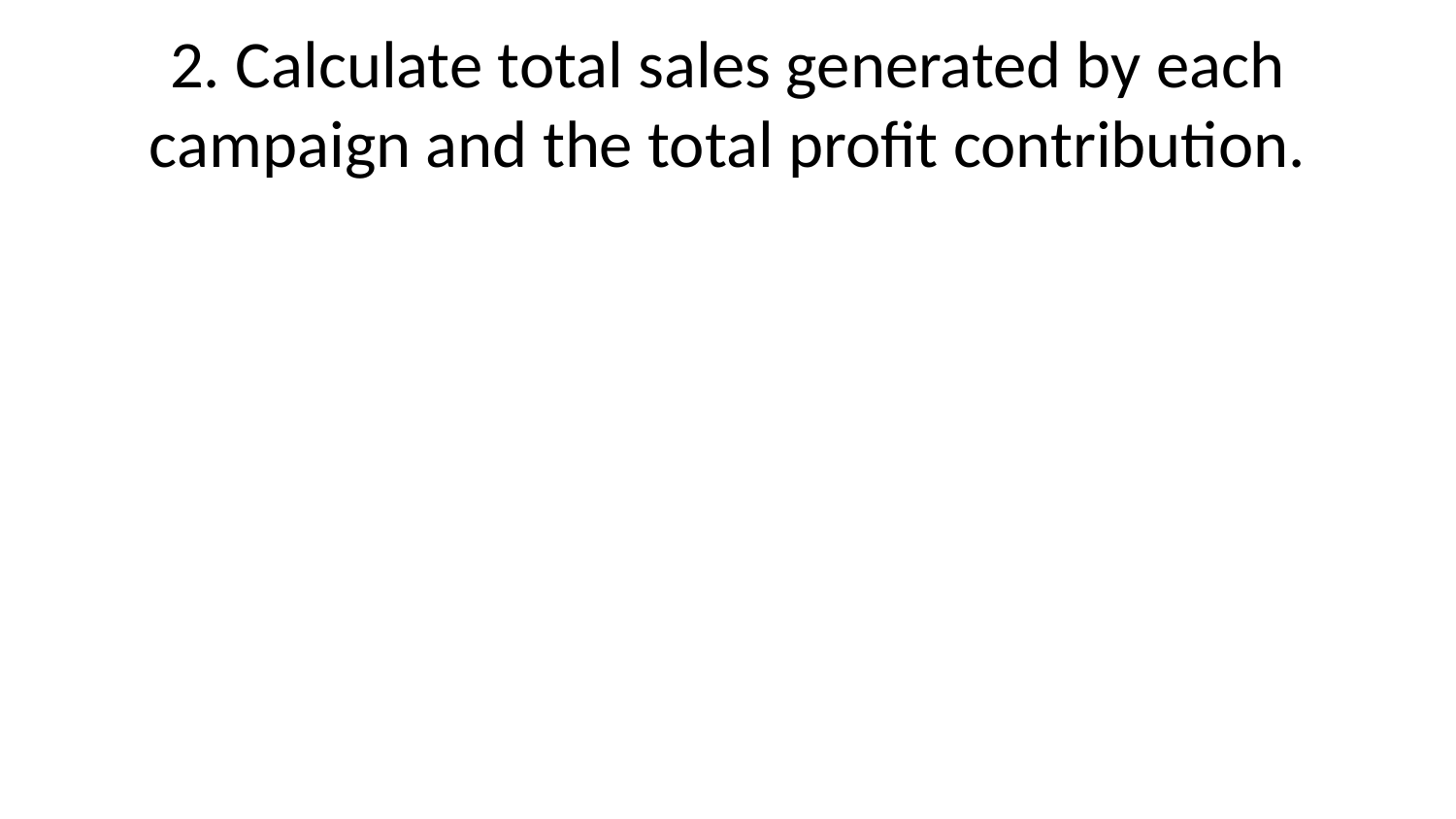

# 2. Calculate total sales generated by each campaign and the total profit contribution.